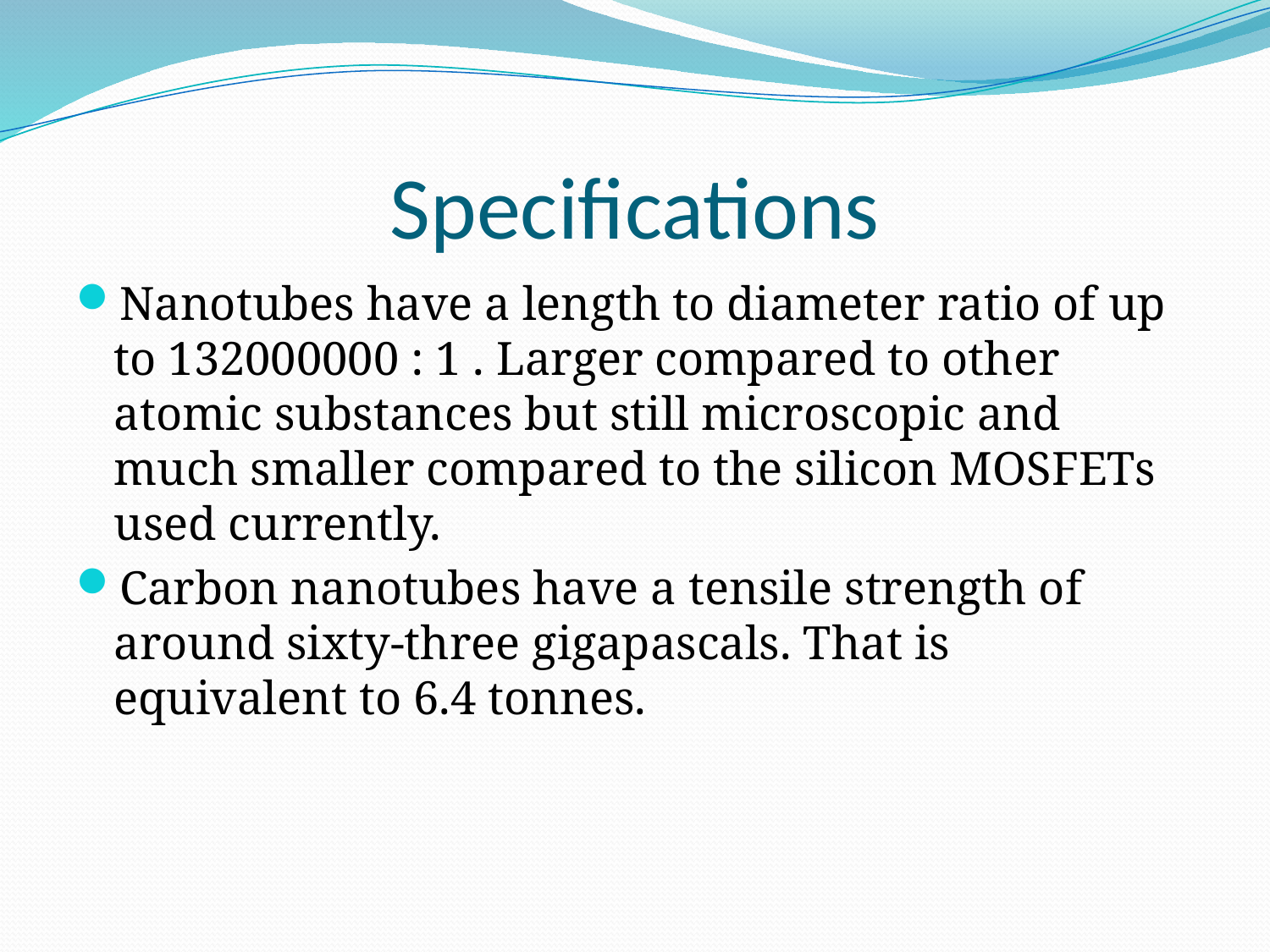

# Specifications
Nanotubes have a length to diameter ratio of up to 132000000 : 1 . Larger compared to other atomic substances but still microscopic and much smaller compared to the silicon MOSFETs used currently.
Carbon nanotubes have a tensile strength of around sixty-three gigapascals. That is equivalent to 6.4 tonnes.